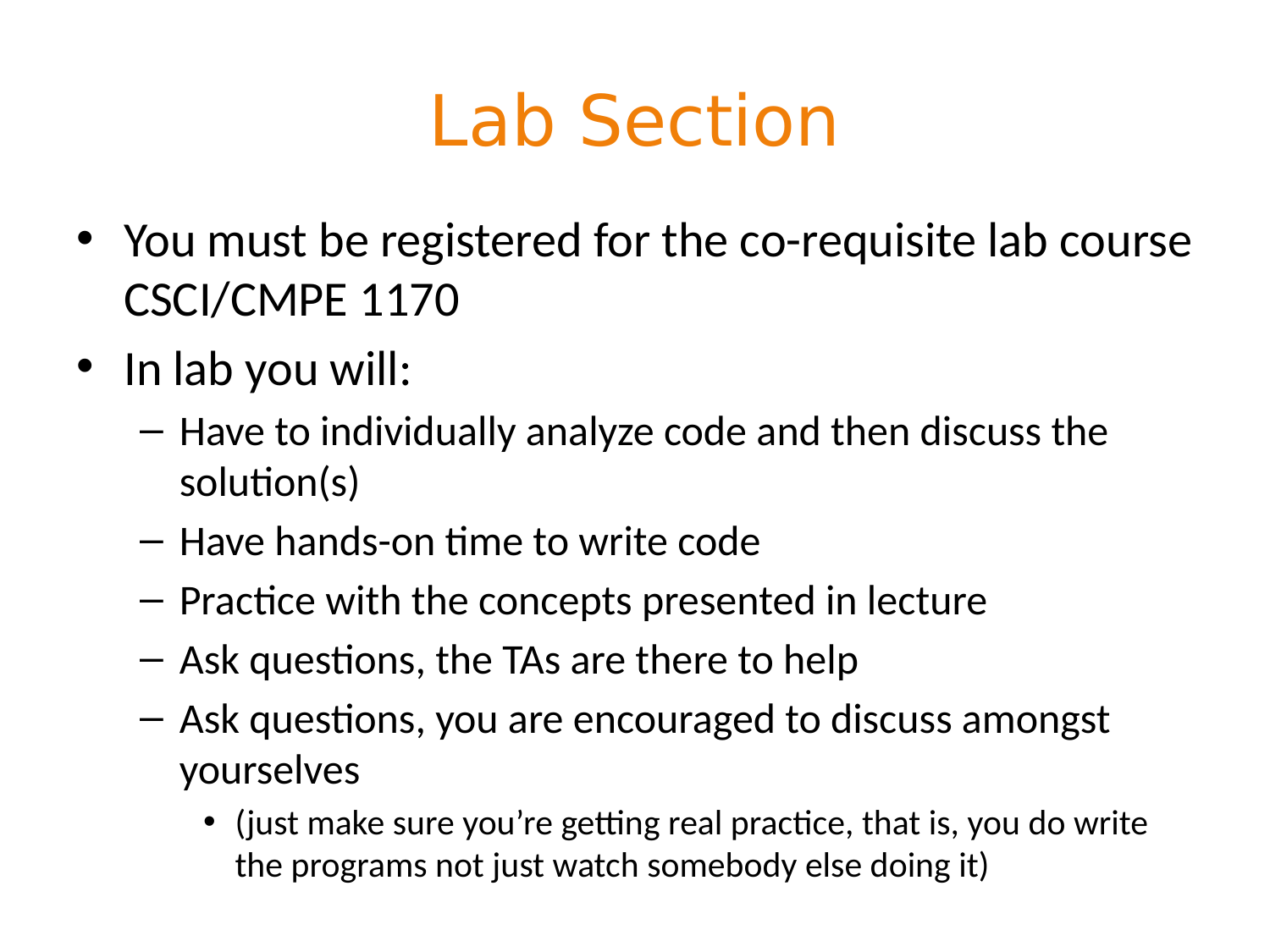

# Lab Section
You must be registered for the co-requisite lab course CSCI/CMPE 1170
In lab you will:
Have to individually analyze code and then discuss the solution(s)
Have hands-on time to write code
Practice with the concepts presented in lecture
Ask questions, the TAs are there to help
Ask questions, you are encouraged to discuss amongst yourselves
(just make sure you’re getting real practice, that is, you do write the programs not just watch somebody else doing it)